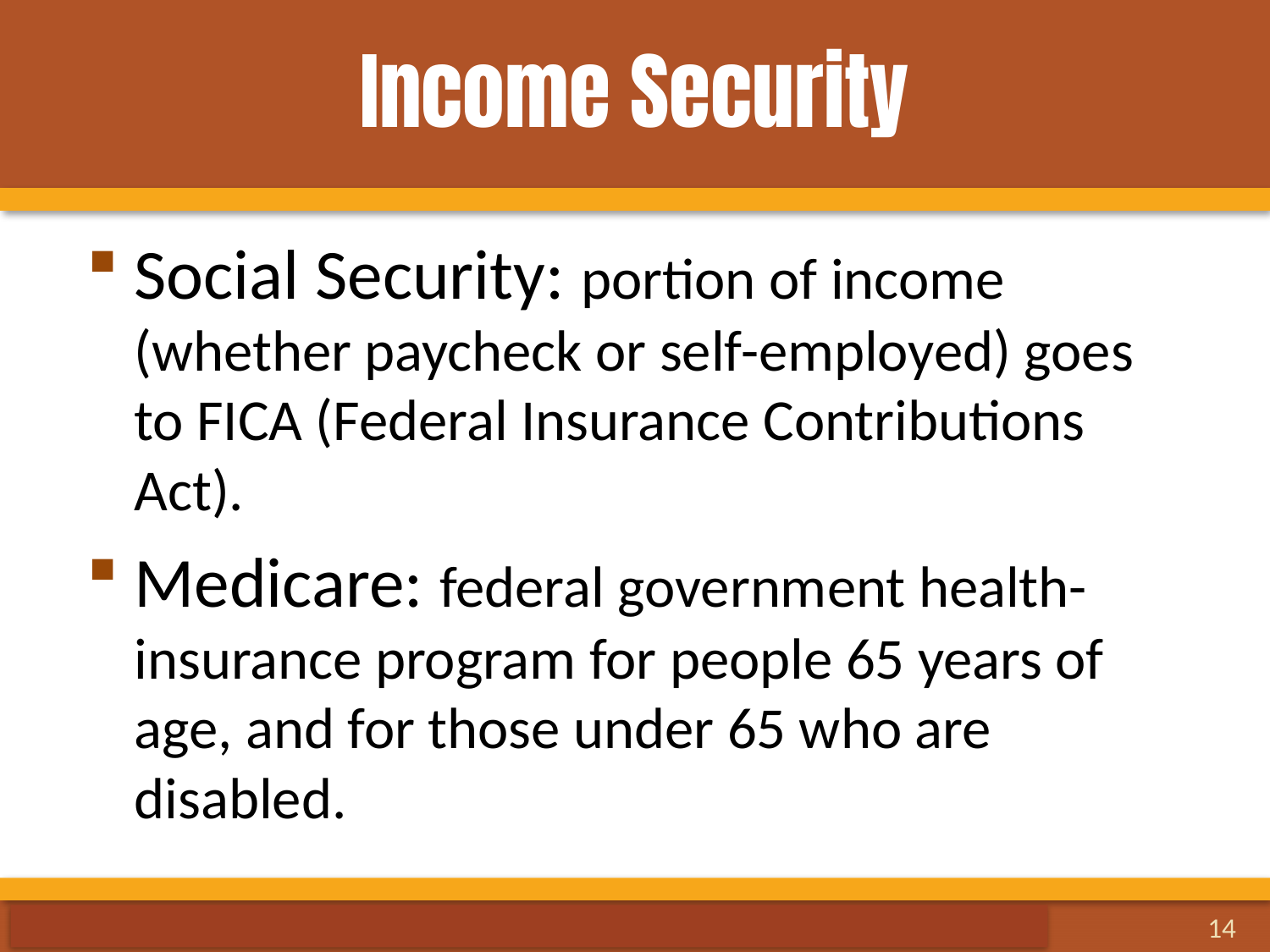

# Income Security
Social Security: portion of income (whether paycheck or self-employed) goes to FICA (Federal Insurance Contributions Act).
Medicare: federal government health-insurance program for people 65 years of age, and for those under 65 who are disabled.

14